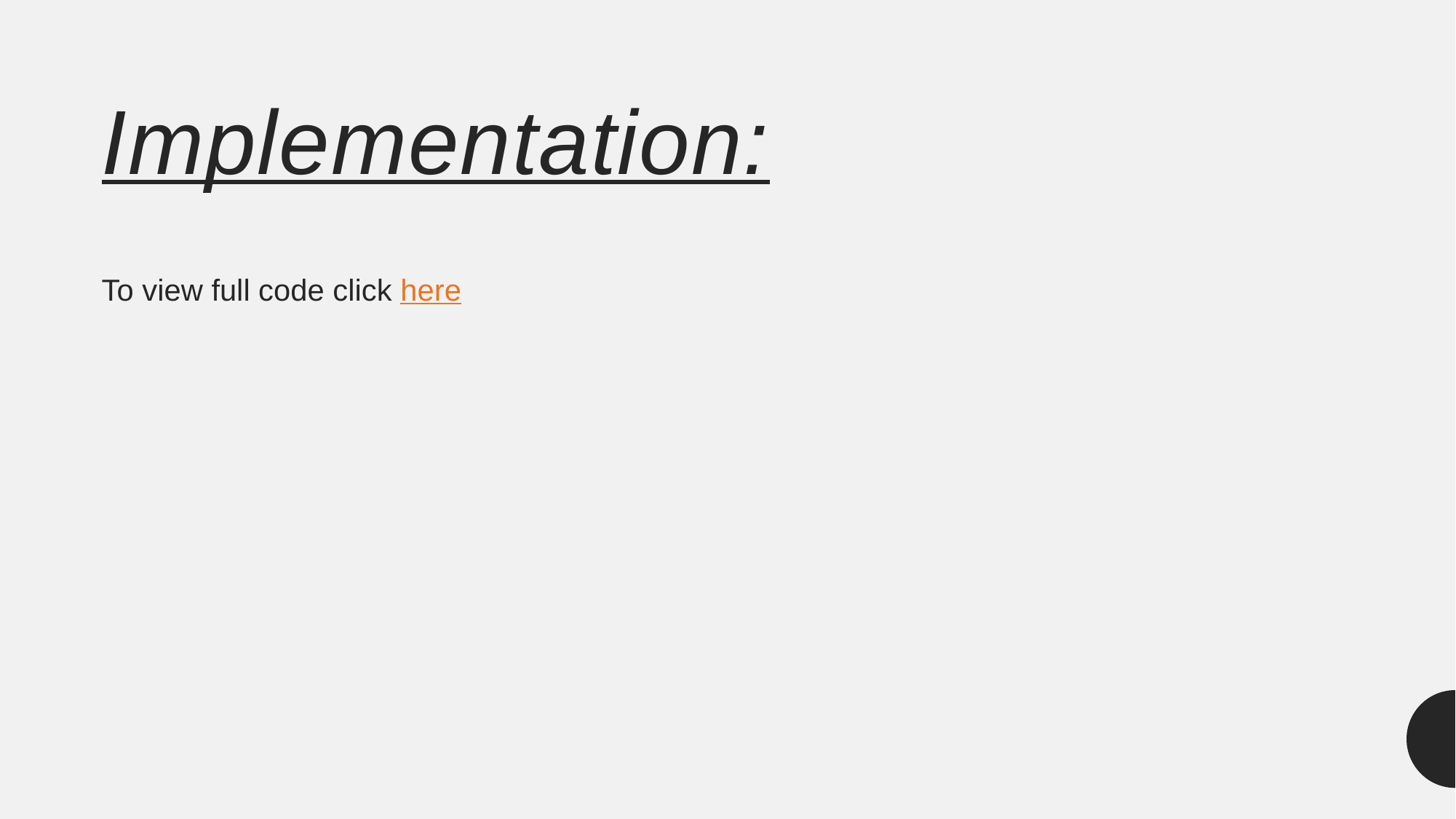

# Implementation:
To view full code click here